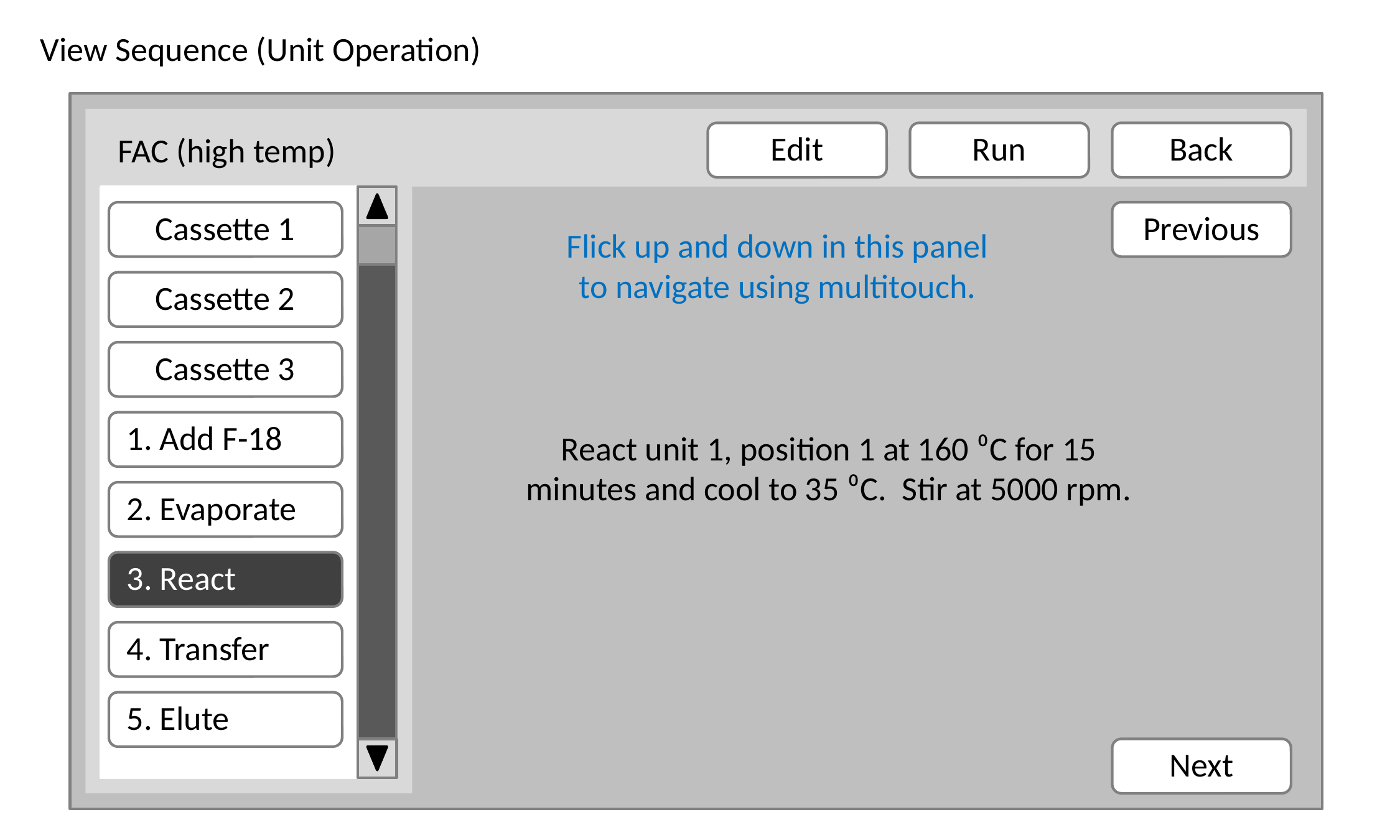

View Sequence (Unit Operation)

Edit

Run

Back
FAC (high temp)

Cassette 1

Previous
Flick up and down in this panel to navigate using multitouch.

Cassette 2

Cassette 3

1. Add F-18
React unit 1, position 1 at 160 ⁰C for 15 minutes and cool to 35 ⁰C.  Stir at 5000 rpm.

2. Evaporate

3. React

4. Transfer

5. Elute

Next